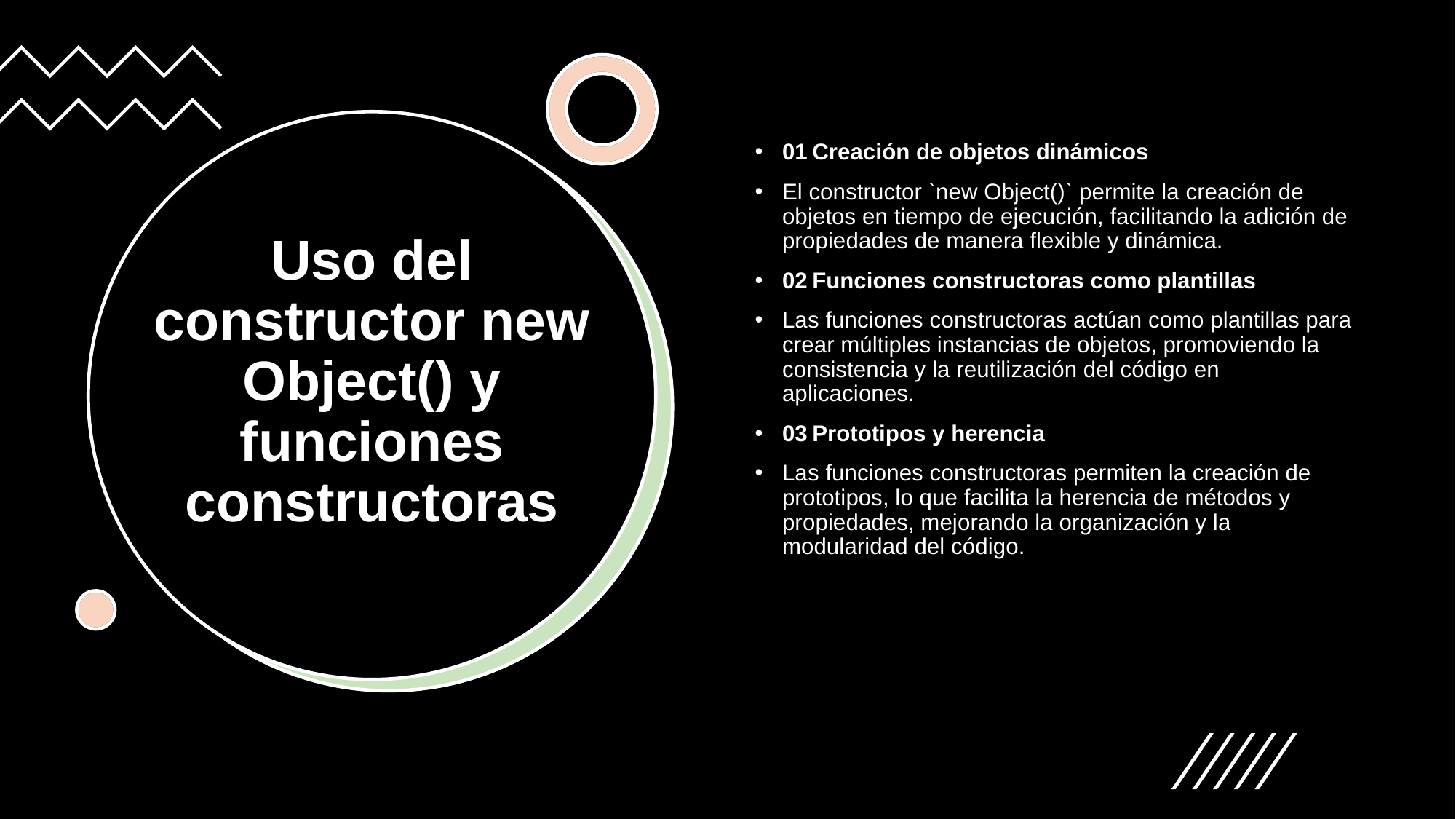

01 Creación de objetos dinámicos
El constructor `new Object()` permite la creación de objetos en tiempo de ejecución, facilitando la adición de propiedades de manera flexible y dinámica.
02 Funciones constructoras como plantillas
Las funciones constructoras actúan como plantillas para crear múltiples instancias de objetos, promoviendo la consistencia y la reutilización del código en aplicaciones.
03 Prototipos y herencia
Las funciones constructoras permiten la creación de prototipos, lo que facilita la herencia de métodos y propiedades, mejorando la organización y la modularidad del código.

# Uso del constructor new Object() y funciones constructoras